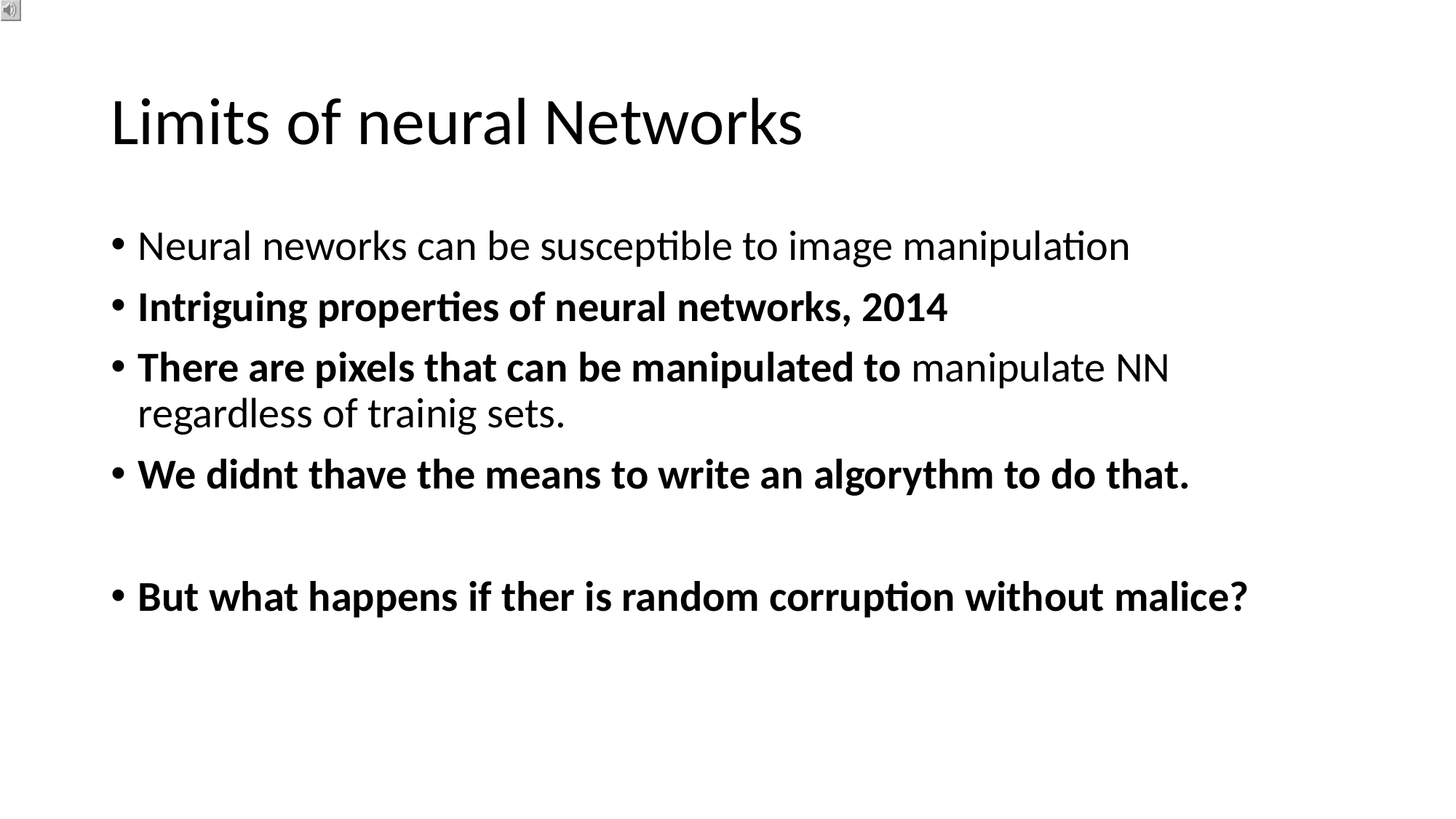

# Limits of neural Networks
Neural neworks can be susceptible to image manipulation
Intriguing properties of neural networks, 2014
There are pixels that can be manipulated to manipulate NN regardless of trainig sets.
We didnt thave the means to write an algorythm to do that.

But what happens if ther is random corruption without malice?